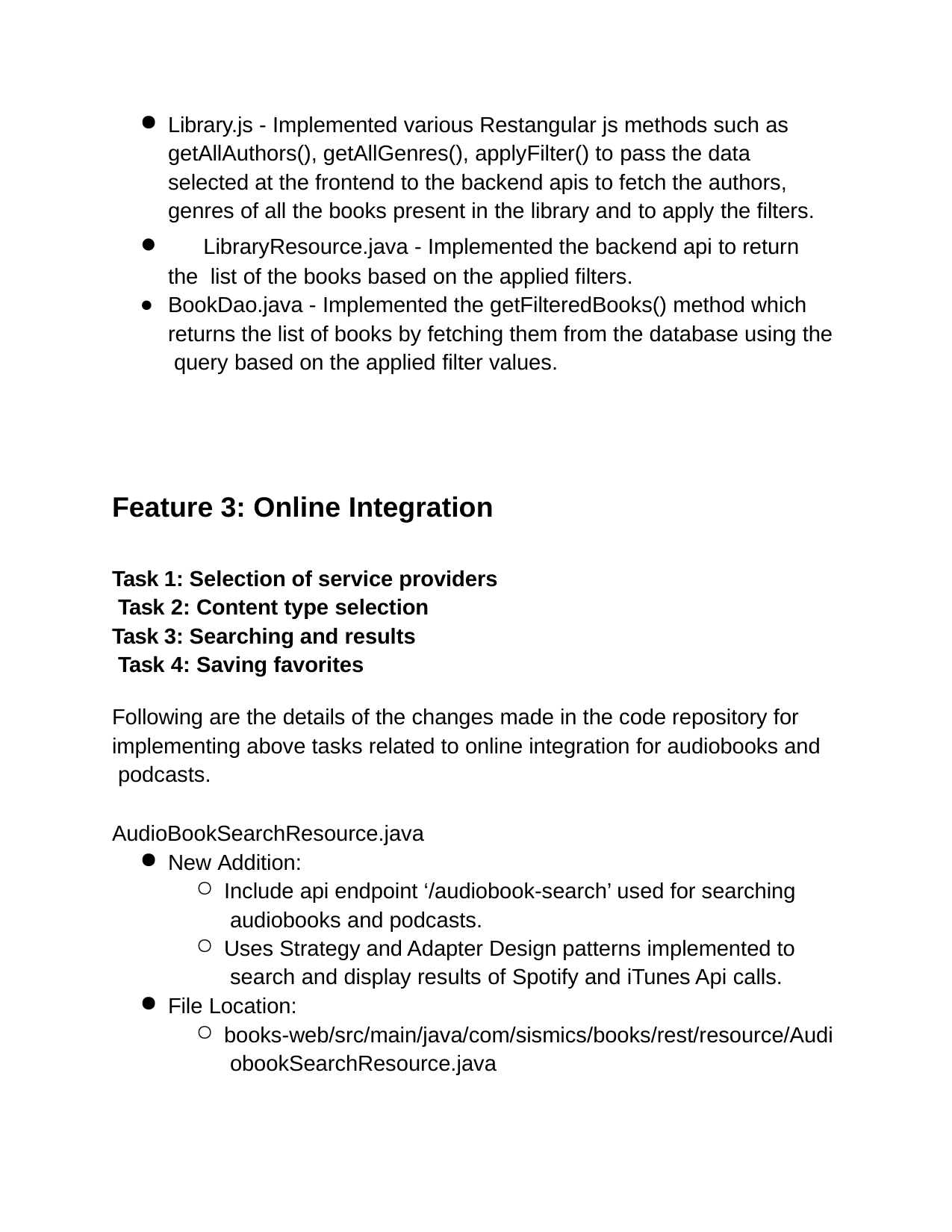

Library.js - Implemented various Restangular js methods such as  getAllAuthors(), getAllGenres(), applyFilter() to pass the data  selected at the frontend to the backend apis to fetch the authors,  genres of all the books present in the library and to apply the filters.
	LibraryResource.java - Implemented the backend api to return the  list of the books based on the applied filters.
BookDao.java - Implemented the getFilteredBooks() method which  returns the list of books by fetching them from the database using the  query based on the applied filter values.
Feature 3: Online Integration

Task 1: Selection of service providers  Task 2: Content type selection
Task 3: Searching and results  Task 4: Saving favorites

Following are the details of the changes made in the code repository for  implementing above tasks related to online integration for audiobooks and  podcasts.

AudioBookSearchResource.java
New Addition:
Include api endpoint ‘/audiobook-search’ used for searching  audiobooks and podcasts.
Uses Strategy and Adapter Design patterns implemented to  search and display results of Spotify and iTunes Api calls.
File Location:
books-web/src/main/java/com/sismics/books/rest/resource/Audi  obookSearchResource.java